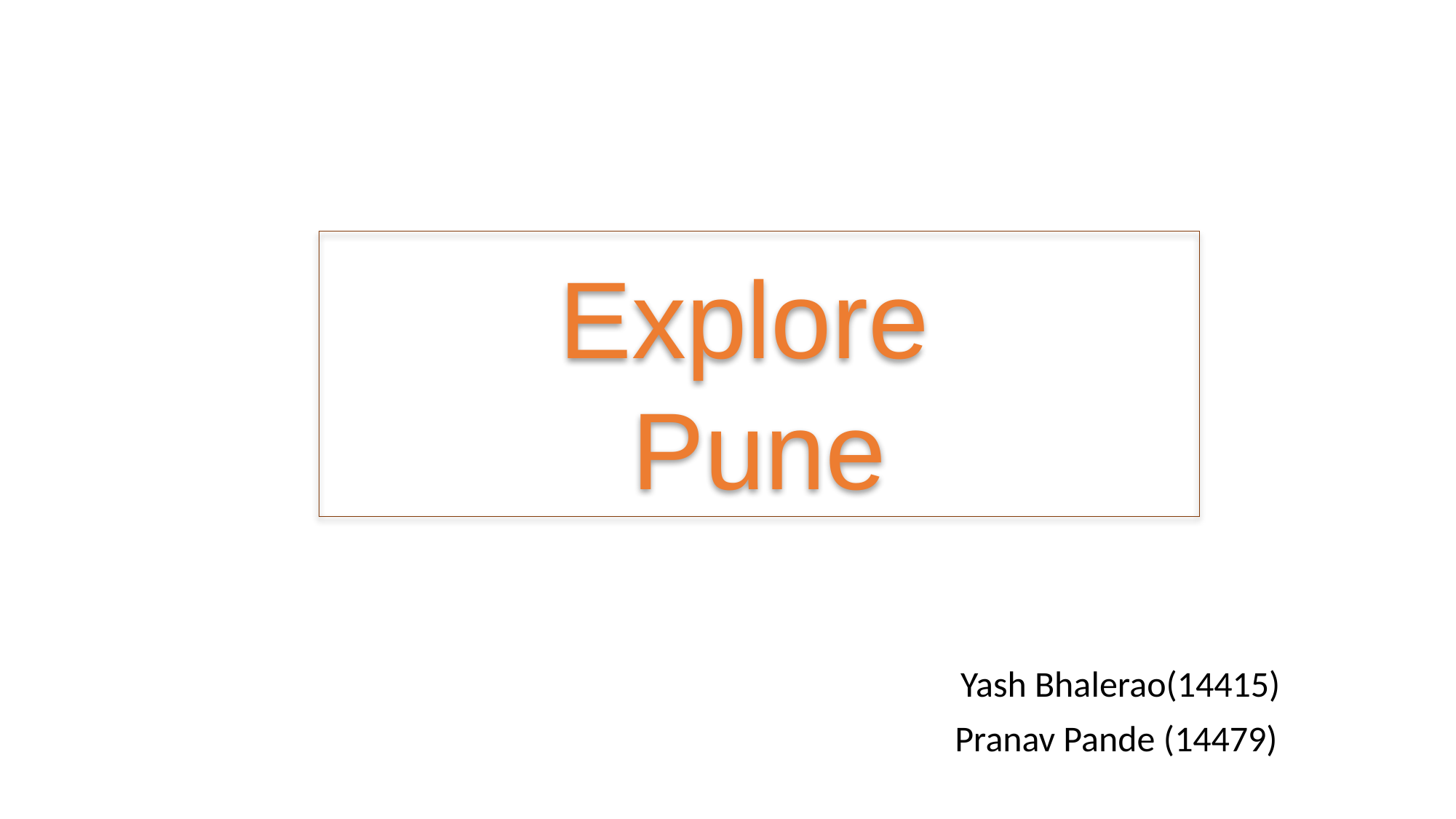

# Explore Pune
Yash Bhalerao(14415)
Pranav Pande (14479)